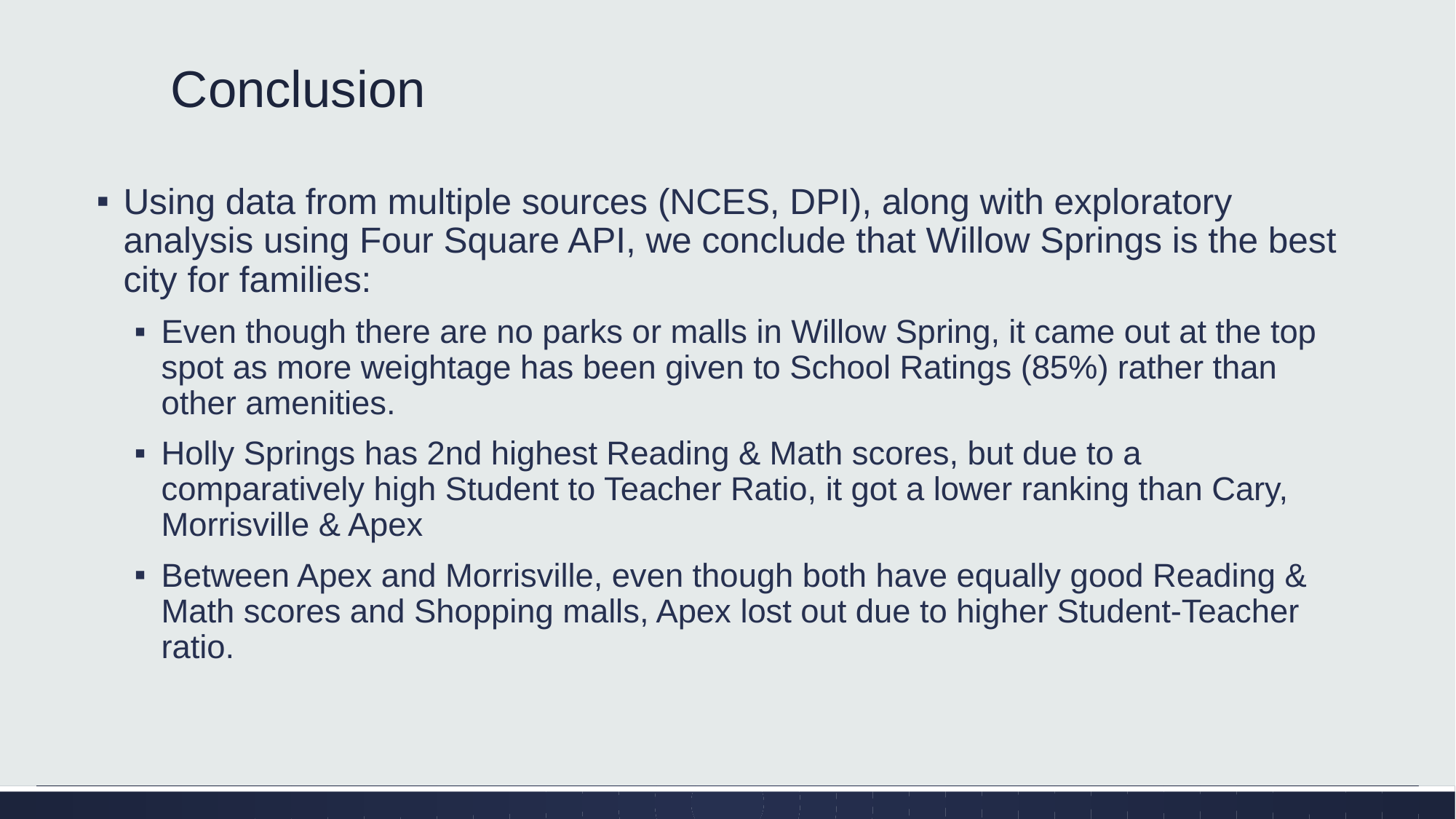

# Conclusion
Using data from multiple sources (NCES, DPI), along with exploratory analysis using Four Square API, we conclude that Willow Springs is the best city for families:
Even though there are no parks or malls in Willow Spring, it came out at the top spot as more weightage has been given to School Ratings (85%) rather than other amenities.
Holly Springs has 2nd highest Reading & Math scores, but due to a comparatively high Student to Teacher Ratio, it got a lower ranking than Cary, Morrisville & Apex
Between Apex and Morrisville, even though both have equally good Reading & Math scores and Shopping malls, Apex lost out due to higher Student-Teacher ratio.